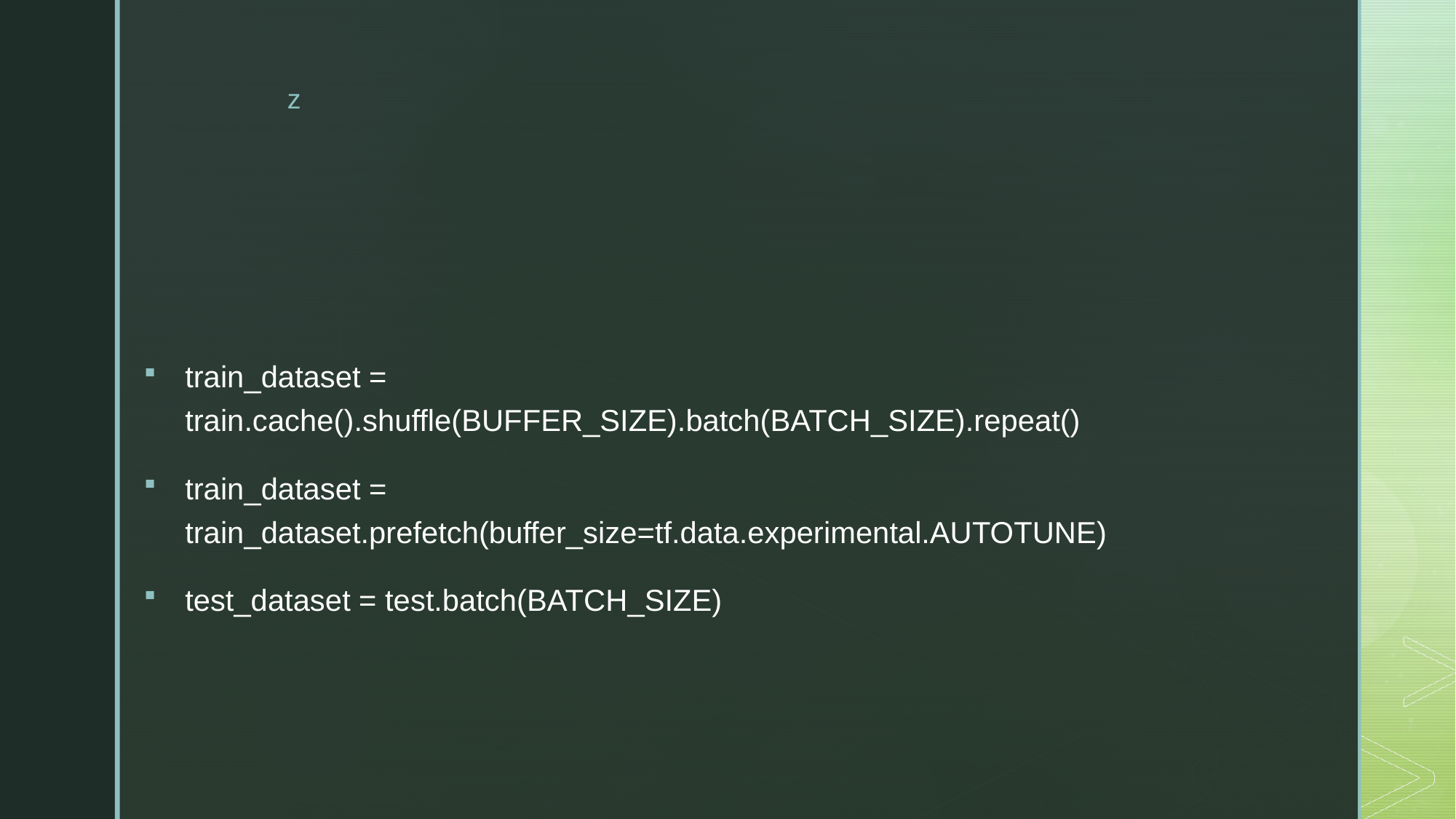

#
train_dataset = train.cache().shuffle(BUFFER_SIZE).batch(BATCH_SIZE).repeat()
train_dataset = train_dataset.prefetch(buffer_size=tf.data.experimental.AUTOTUNE)
test_dataset = test.batch(BATCH_SIZE)